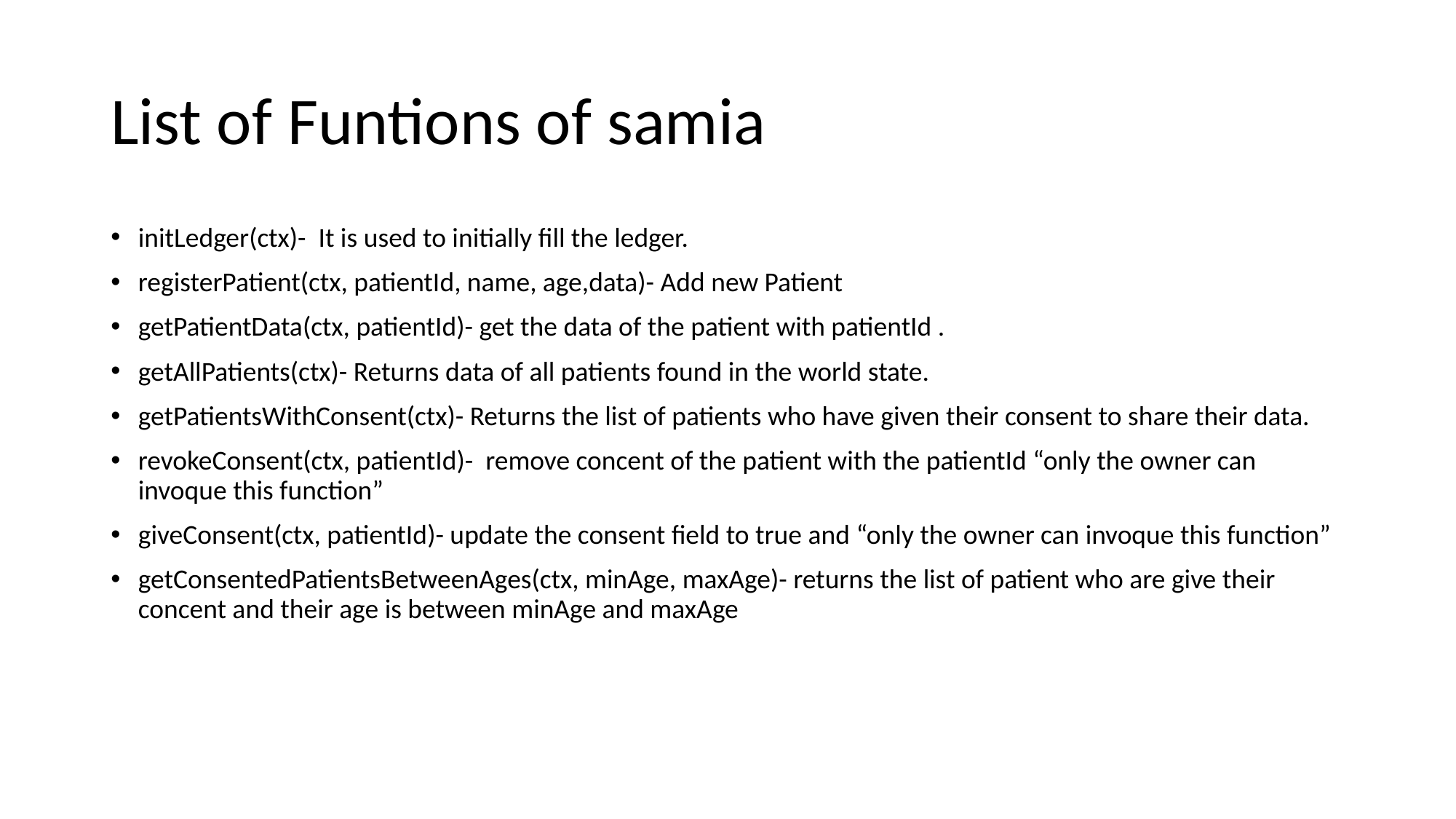

# List of Funtions of samia
initLedger(ctx)-  It is used to initially fill the ledger.
registerPatient(ctx, patientId, name, age,data)- Add new Patient
getPatientData(ctx, patientId)- get the data of the patient with patientId .
getAllPatients(ctx)- Returns data of all patients found in the world state.
getPatientsWithConsent(ctx)- Returns the list of patients who have given their consent to share their data.
revokeConsent(ctx, patientId)-  remove concent of the patient with the patientId “only the owner can invoque this function”
giveConsent(ctx, patientId)- update the consent field to true and “only the owner can invoque this function”
getConsentedPatientsBetweenAges(ctx, minAge, maxAge)- returns the list of patient who are give their concent and their age is between minAge and maxAge